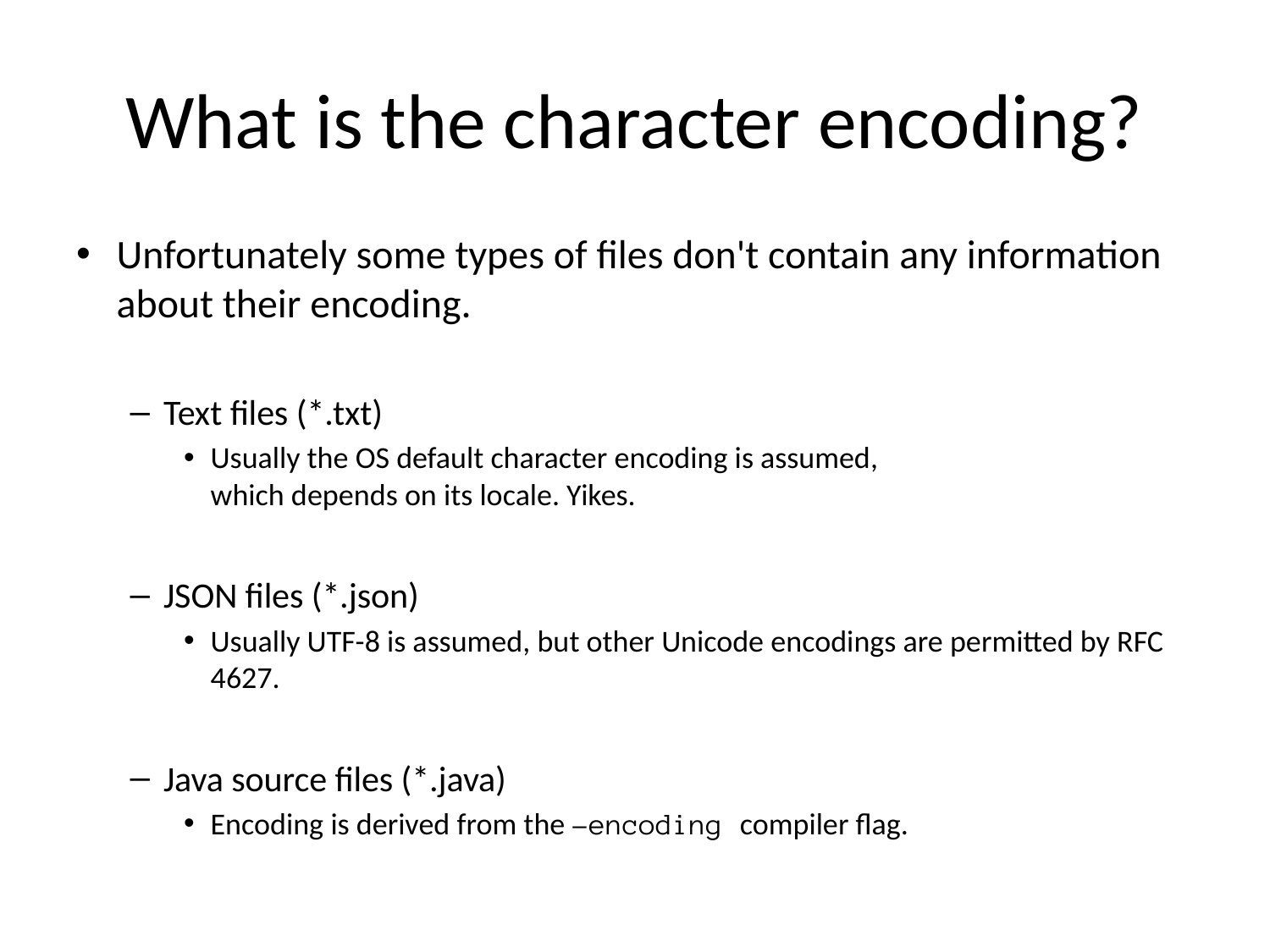

# What is the character encoding?
Unfortunately some types of files don't contain any information about their encoding.

Text files (*.txt)
Usually the OS default character encoding is assumed,
which depends on its locale. Yikes.

JSON files (*.json)
Usually UTF-8 is assumed, but other Unicode encodings are permitted by RFC 4627.

Java source files (*.java)
Encoding is derived from the -encoding compiler flag.